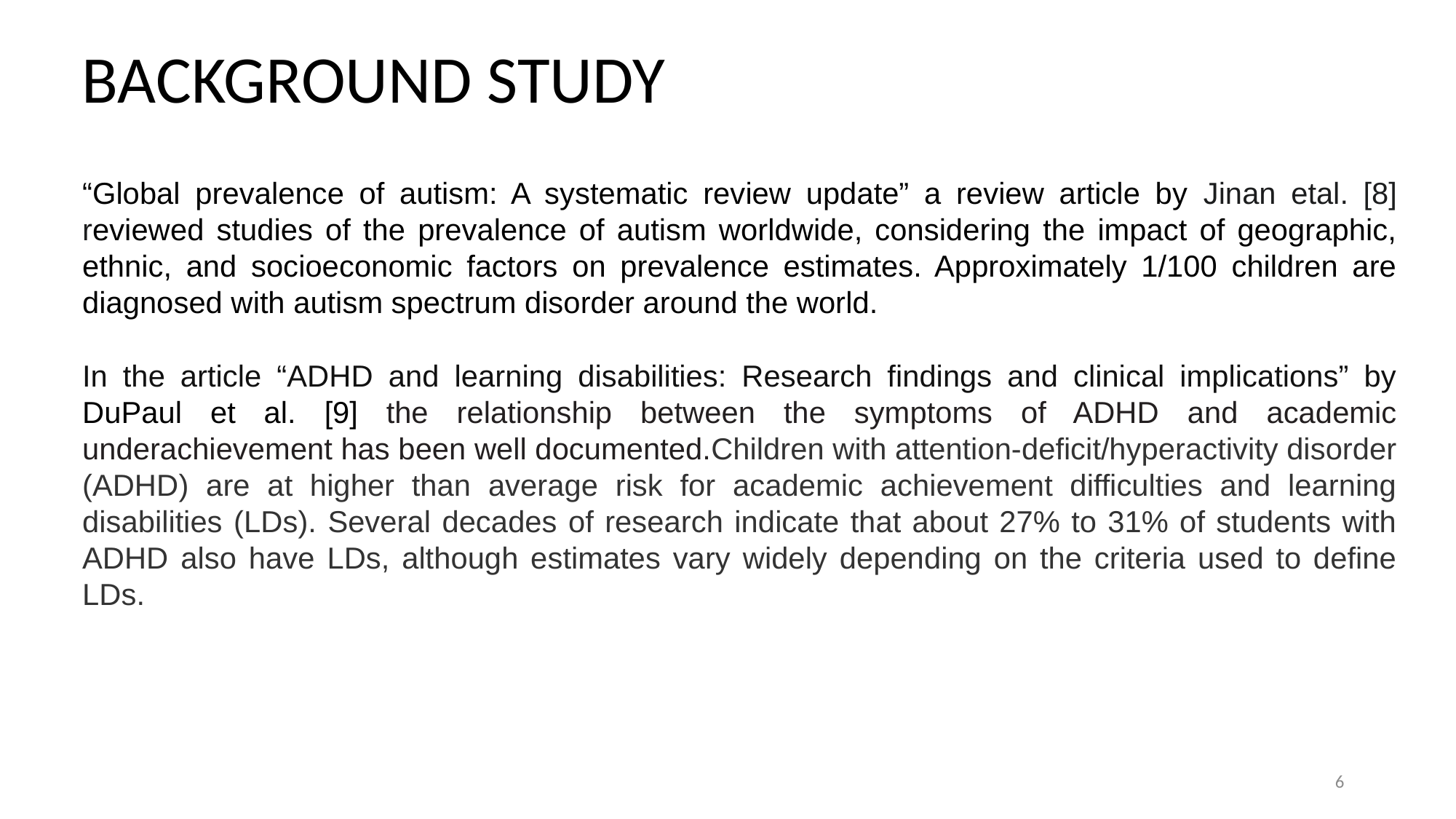

BACKGROUND STUDY
“Global prevalence of autism: A systematic review update” a review article by Jinan etal. [8] reviewed studies of the prevalence of autism worldwide, considering the impact of geographic, ethnic, and socioeconomic factors on prevalence estimates. Approximately 1/100 children are diagnosed with autism spectrum disorder around the world.

In the article “ADHD and learning disabilities: Research findings and clinical implications” by DuPaul et al. [9] the relationship between the symptoms of ADHD and academic underachievement has been well documented.Children with attention-deficit/hyperactivity disorder (ADHD) are at higher than average risk for academic achievement difficulties and learning disabilities (LDs). Several decades of research indicate that about 27% to 31% of students with ADHD also have LDs, although estimates vary widely depending on the criteria used to define LDs.
6